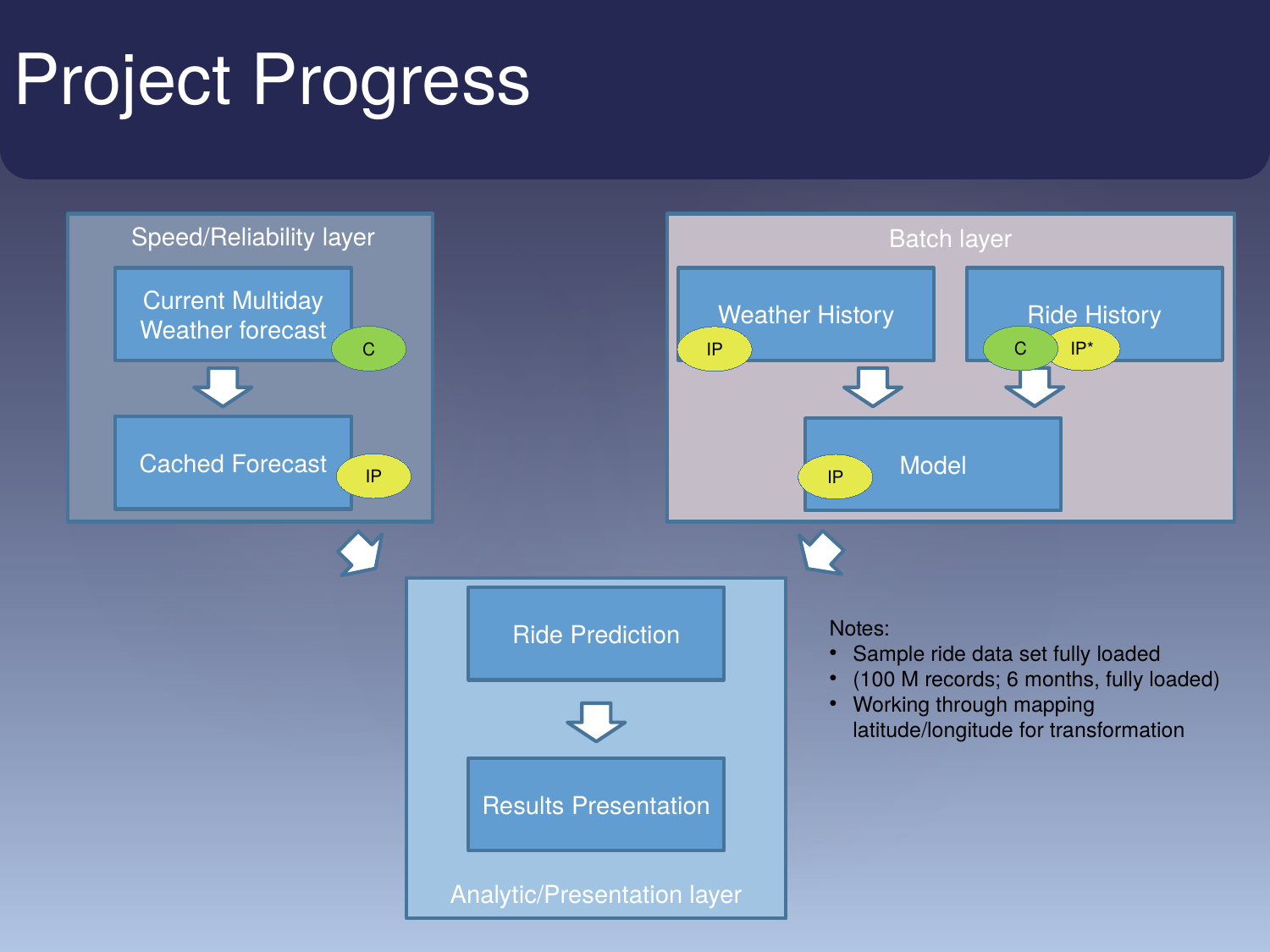

# Project Progress

Speed/Reliability layer
Batch layer
Current Multiday
Weather forecast
Weather History
Ride History
IP*
C
C
IP

Cached Forecast
Model
IP
IP

Ride Prediction
Notes:
Sample ride data set fully loaded
(100 M records; 6 months, fully loaded)
Working through mapping latitude/longitude for transformation

Results Presentation
Analytic/Presentation layer